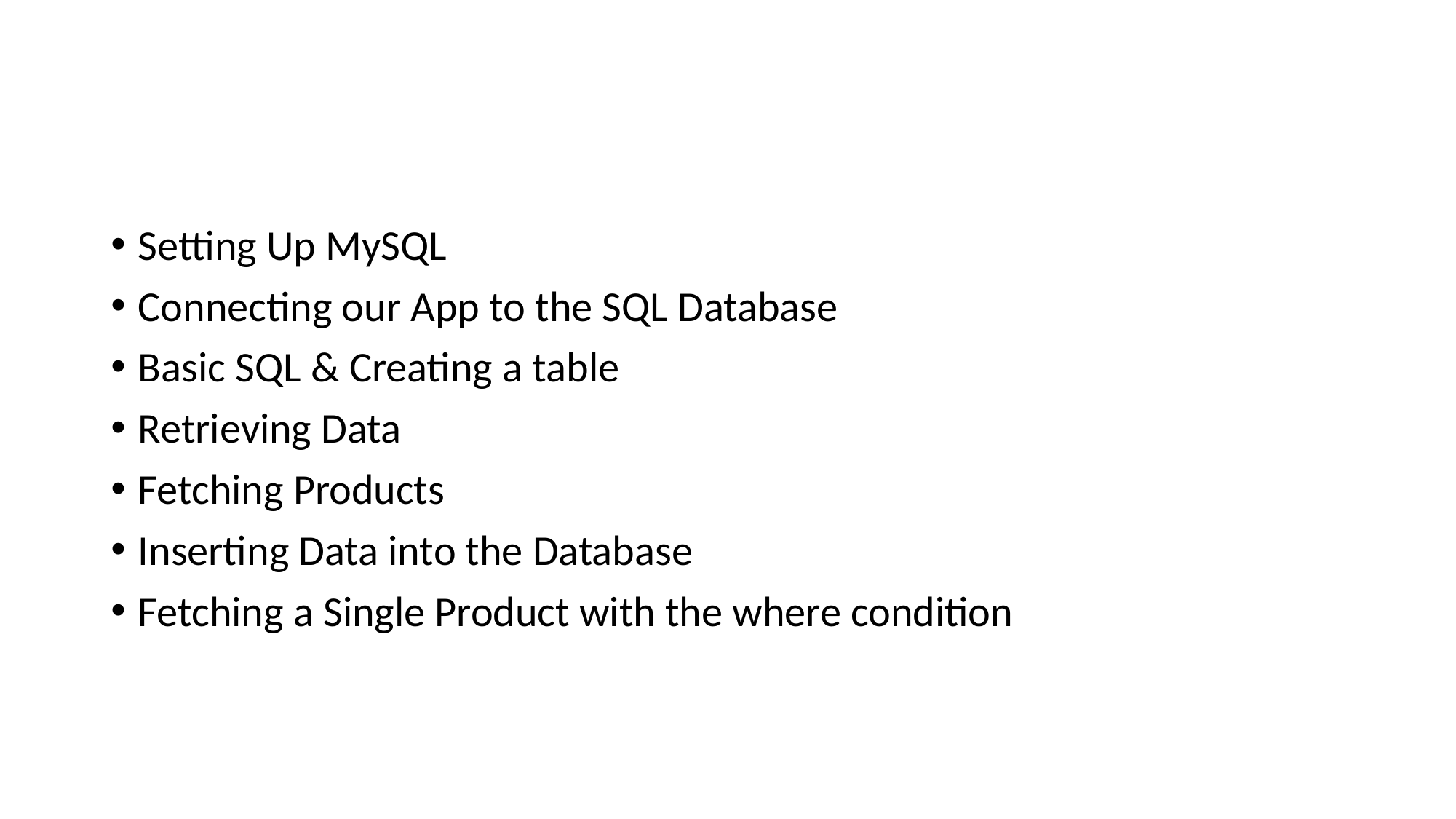

#
Setting Up MySQL
Connecting our App to the SQL Database
Basic SQL & Creating a table
Retrieving Data
Fetching Products
Inserting Data into the Database
Fetching a Single Product with the where condition